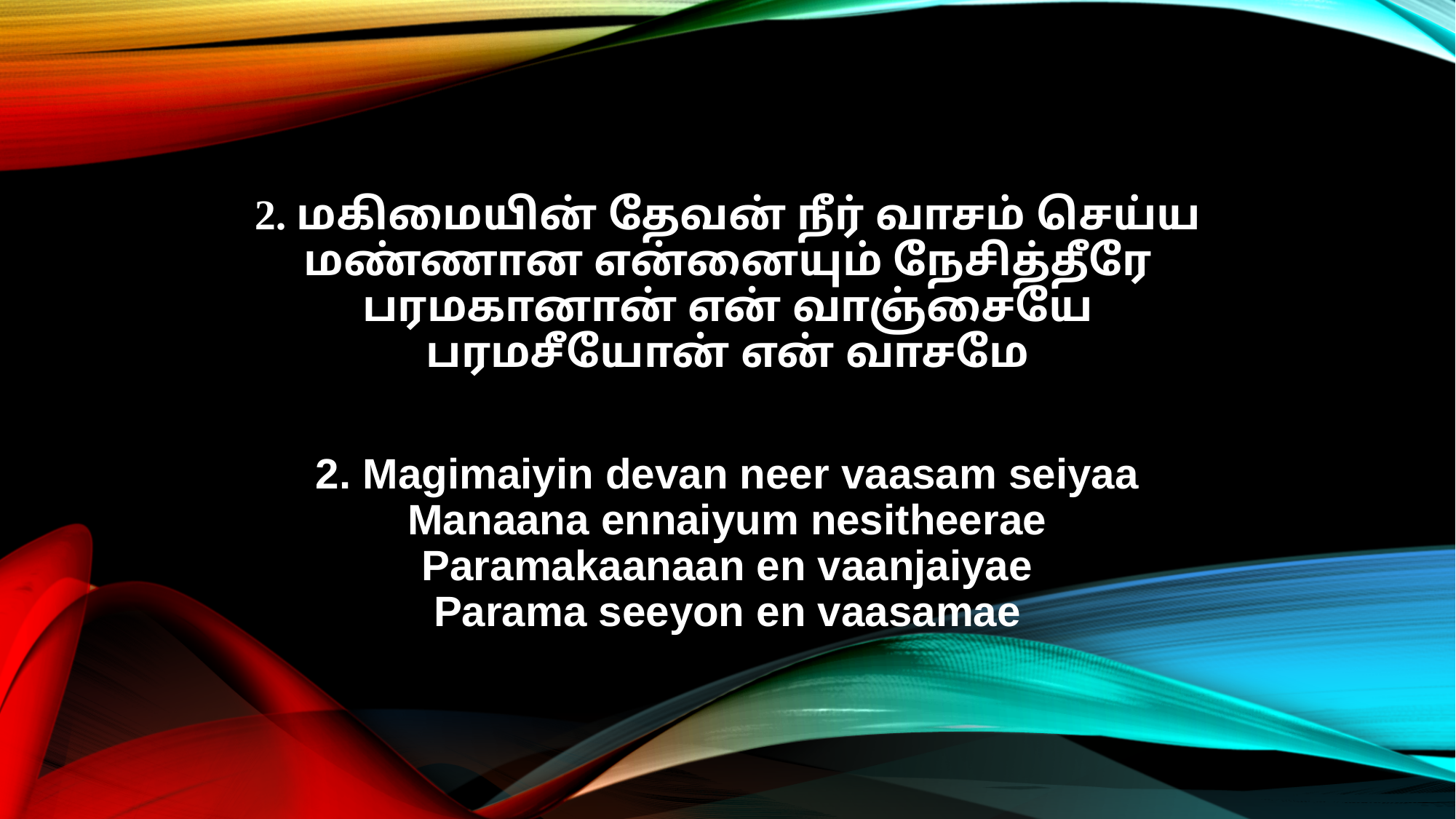

2. மகிமையின் தேவன் நீர் வாசம் செய்ய
மண்ணான என்னையும் நேசித்தீரே
பரமகானான் என் வாஞ்சையே
பரமசீயோன் என் வாசமே

2. Magimaiyin devan neer vaasam seiyaa
Manaana ennaiyum nesitheerae
Paramakaanaan en vaanjaiyae
Parama seeyon en vaasamae